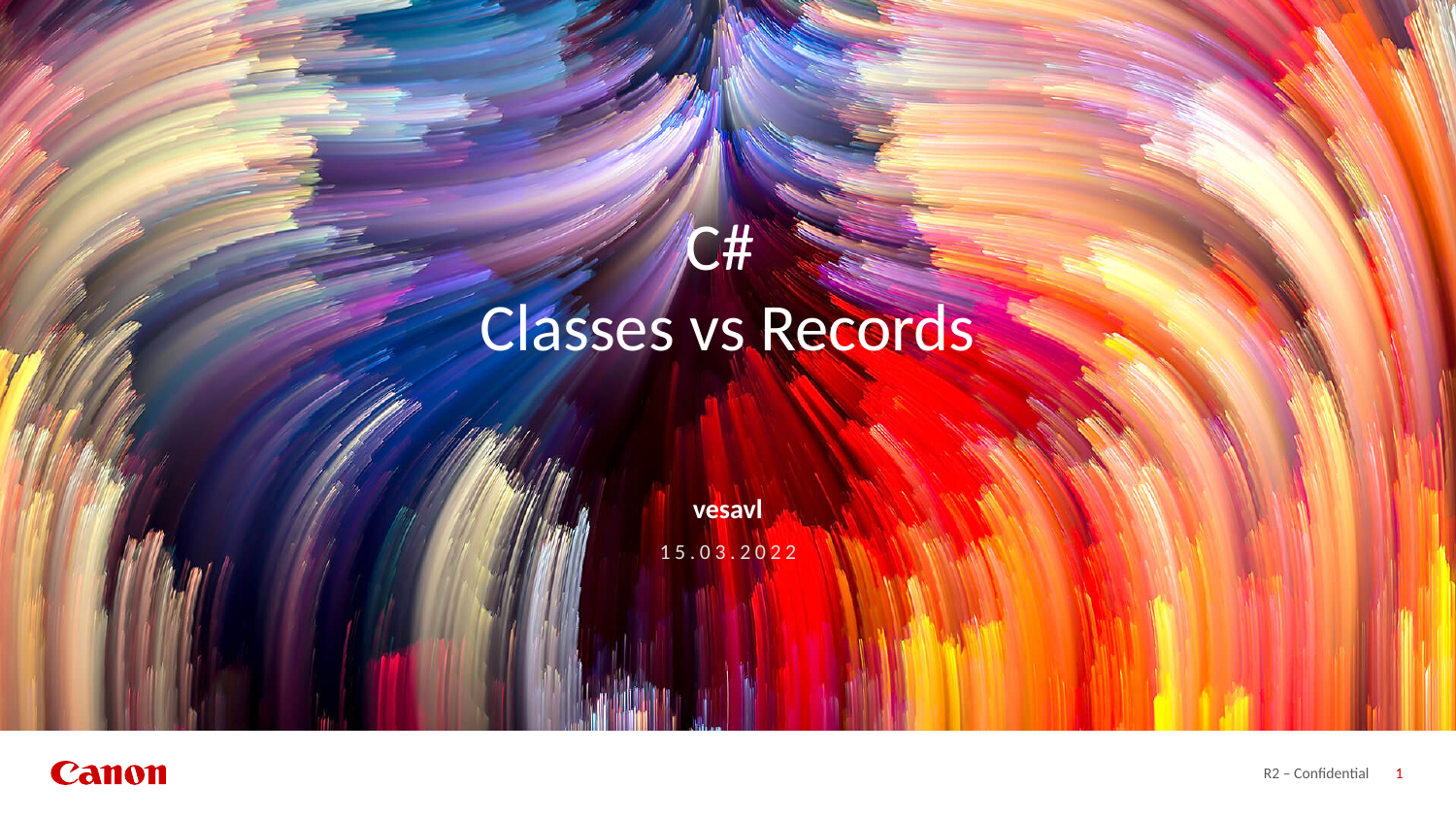

# C# Classes vs Records
vesavl
15.03.2022